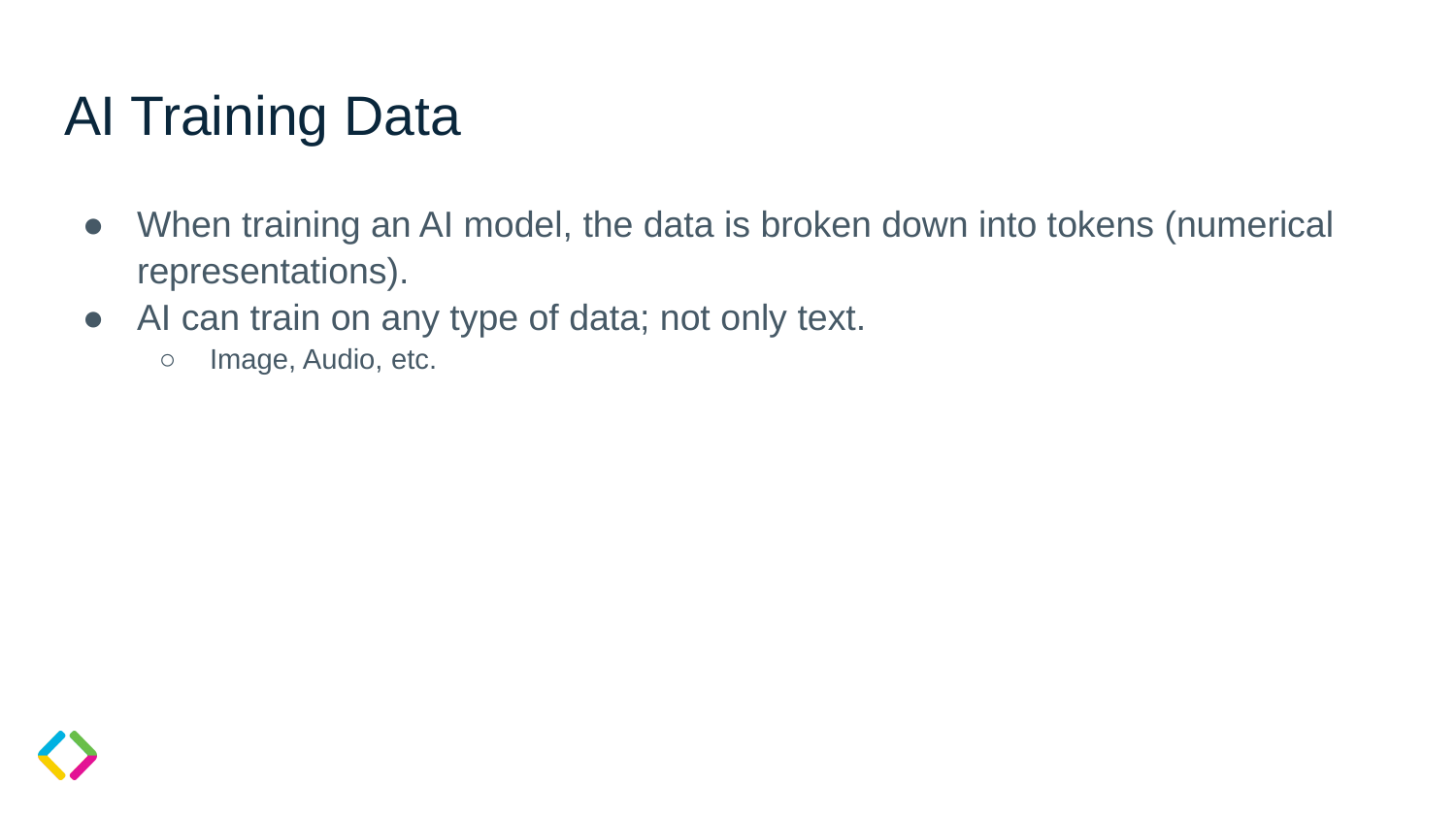

# AI Training Data
When training an AI model, the data is broken down into tokens (numerical representations).
AI can train on any type of data; not only text.
Image, Audio, etc.